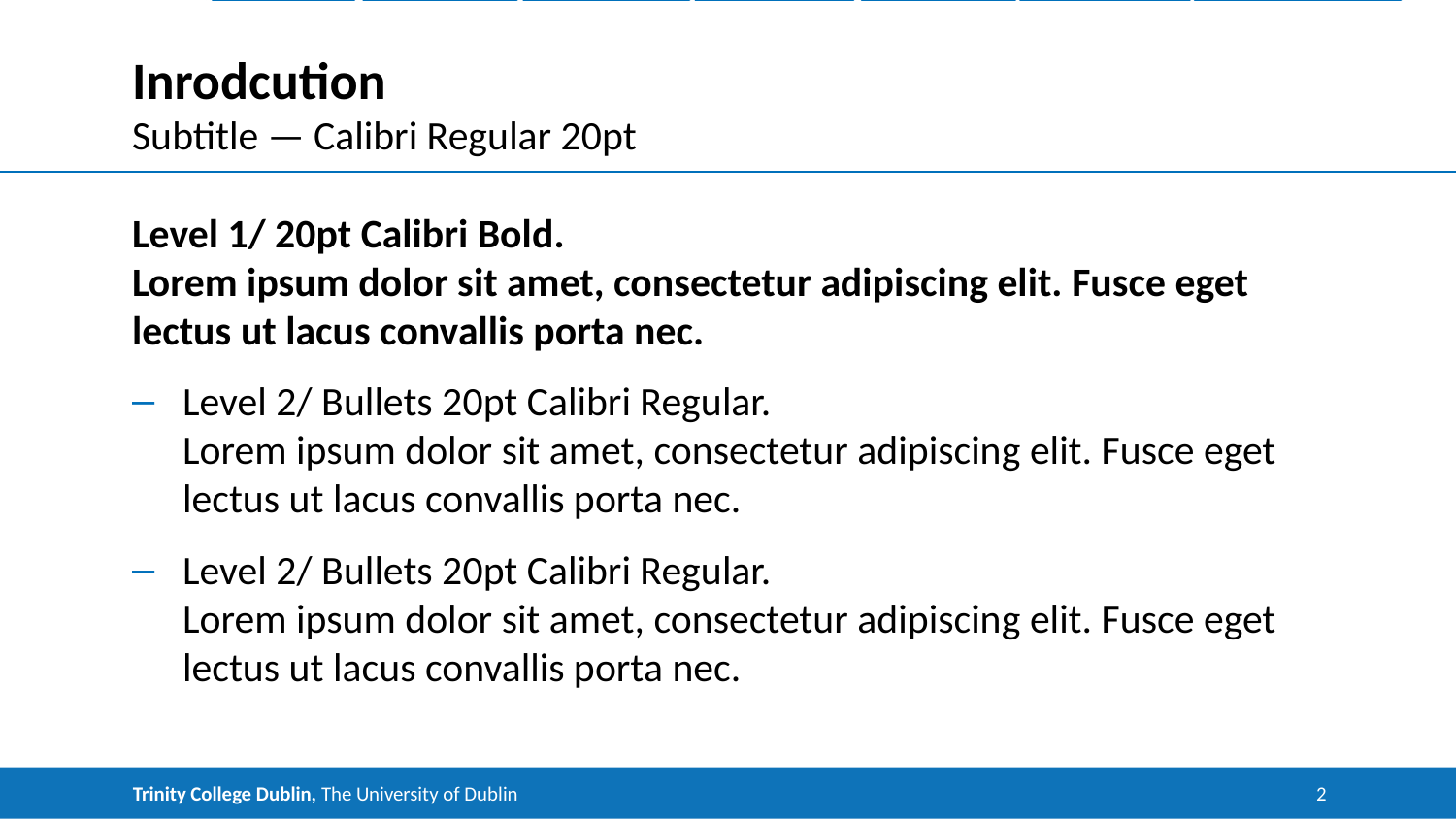

Introduction & background
The Circuits
Data Encoding
Quantum
    Run
Classical
   Run
Results
   Future
   Work
Conclusion
# Inrodcution
Subtitle — Calibri Regular 20pt
Level 1/ 20pt Calibri Bold.
Lorem ipsum dolor sit amet, consectetur adipiscing elit. Fusce eget lectus ut lacus convallis porta nec.
Level 2/ Bullets 20pt Calibri Regular.
Lorem ipsum dolor sit amet, consectetur adipiscing elit. Fusce eget lectus ut lacus convallis porta nec.
Level 2/ Bullets 20pt Calibri Regular.
Lorem ipsum dolor sit amet, consectetur adipiscing elit. Fusce eget lectus ut lacus convallis porta nec.
Trinity College Dublin, The University of Dublin